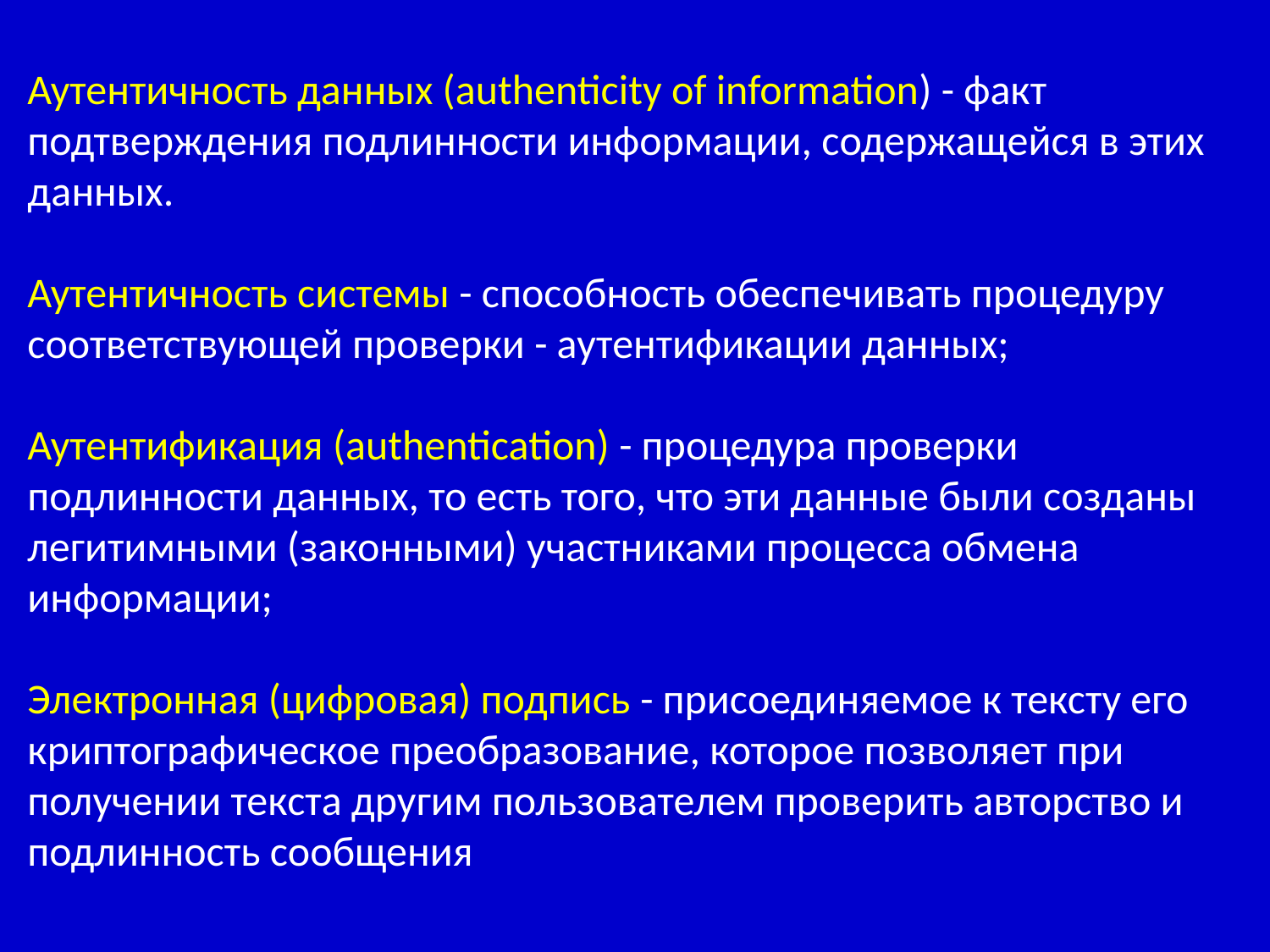

Аутентичность данных (authenticity of information) - факт подтверждения подлинности информации, содержащейся в этих данных.

Аутентичность системы - способность обеспечивать процедуру соответствующей проверки - аутентификации данных;

Аутентификация (authentication) - процедура проверки подлинности данных, то есть того, что эти данные были созданы легитимными (законными) участниками процесса обмена информации;

Электронная (цифровая) подпись - присоединяемое к тексту его криптографическое преобразование, которое позволяет при получении текста другим пользователем проверить авторство и подлинность сообщения